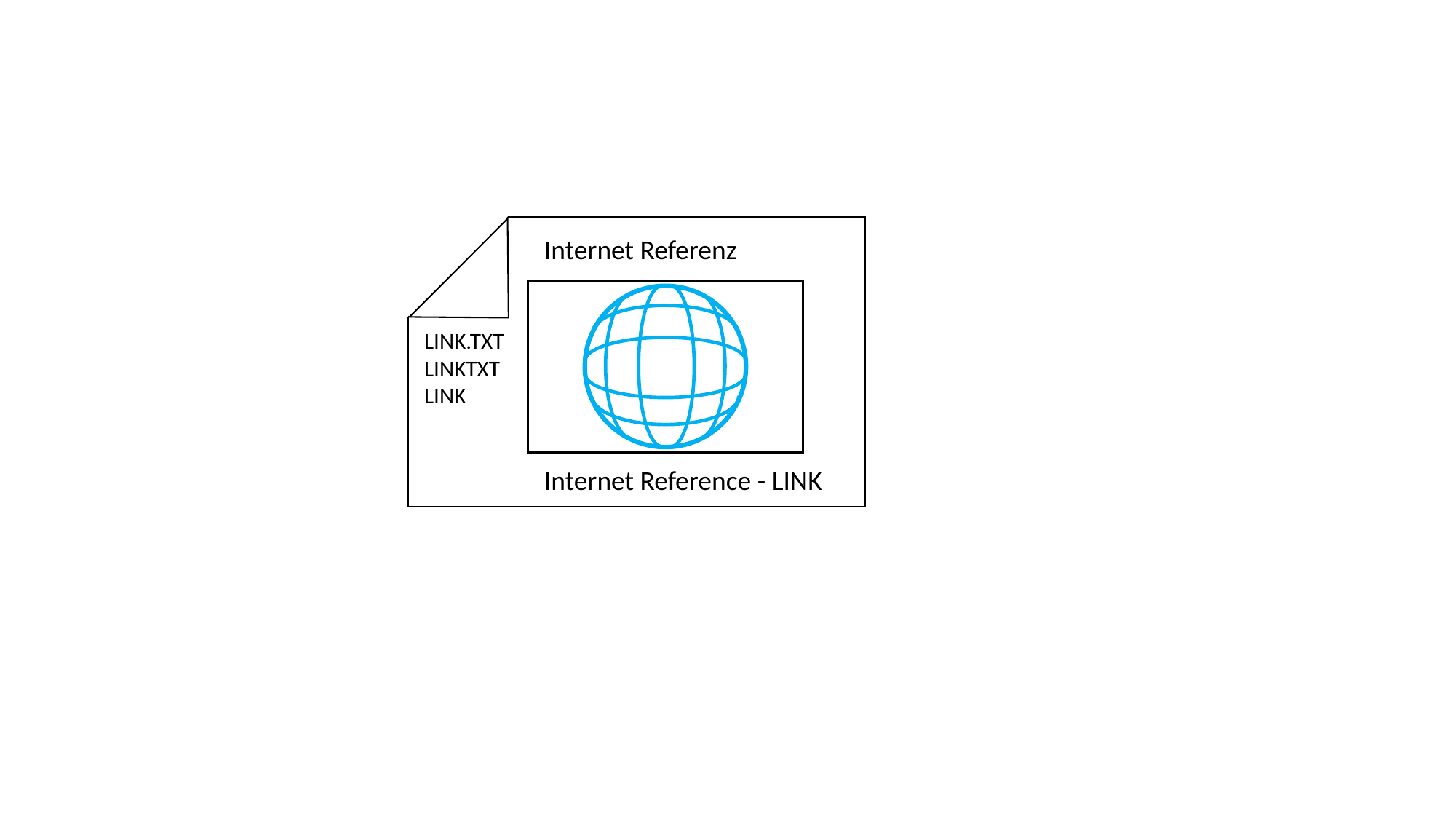

Internet Referenz

LINK.TXT
LINKTXT
LINK

Internet Reference - LINK